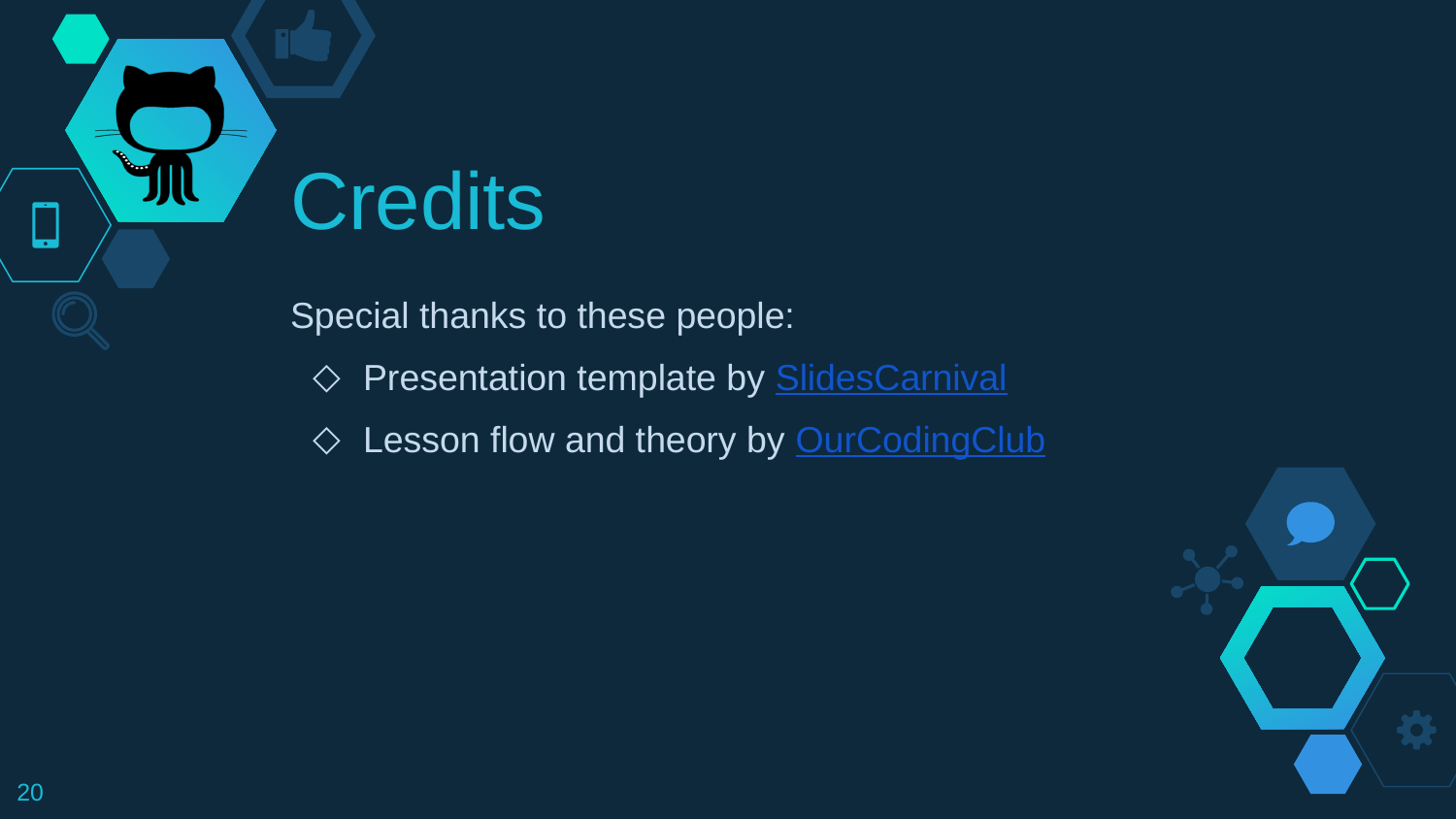

# Credits
Special thanks to these people:
Presentation template by SlidesCarnival
Lesson flow and theory by OurCodingClub
20